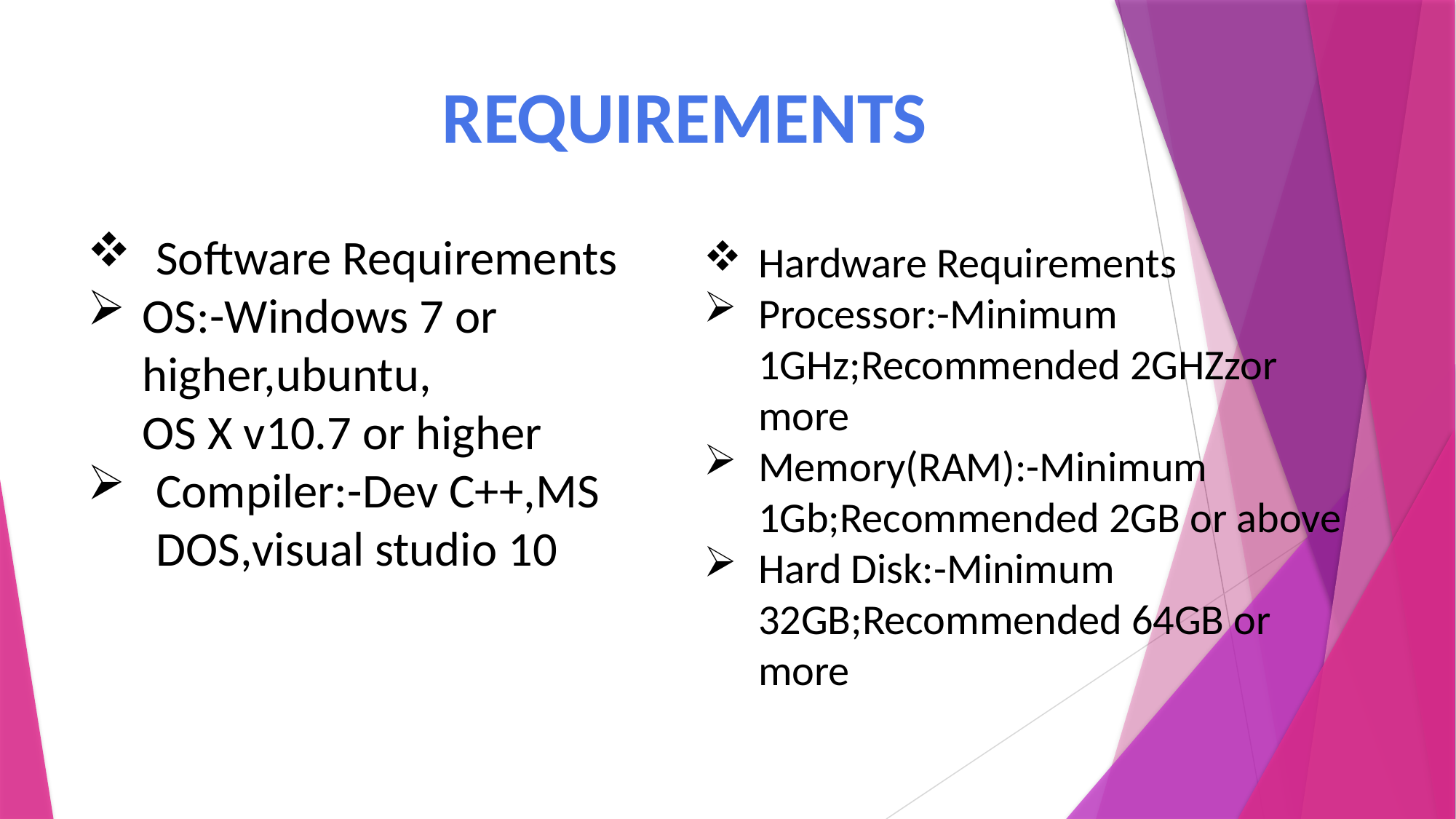

REQUIREMENTS
Software Requirements
OS:-Windows 7 or    higher,ubuntu,
     OS X v10.7 or higher
Compiler:-Dev C++,MS DOS,visual studio 10

Hardware Requirements
Processor:-Minimum 1GHz;Recommended 2GHZzor more
Memory(RAM):-Minimum 1Gb;Recommended 2GB or above
Hard Disk:-Minimum 32GB;Recommended 64GB or more